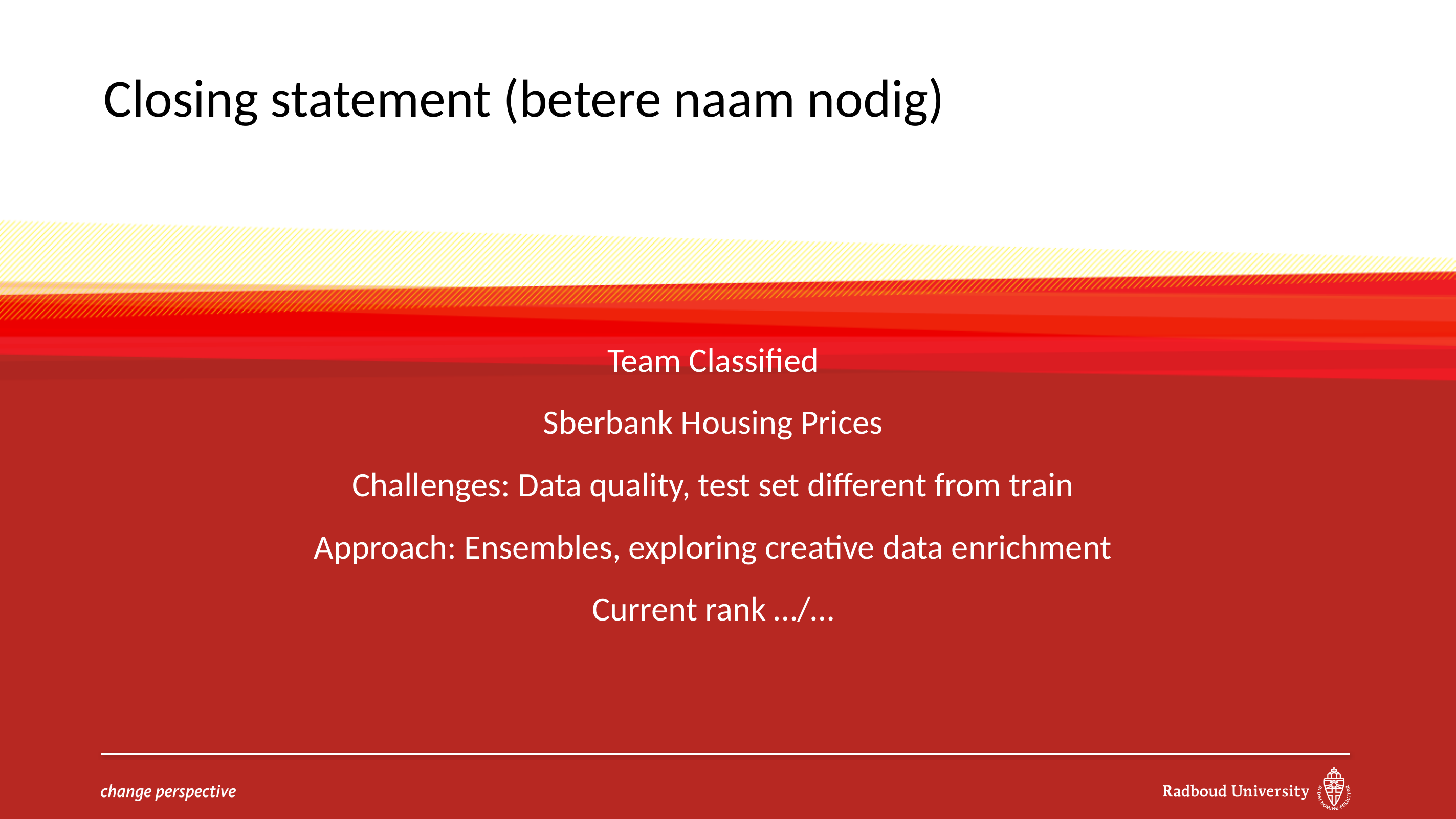

# Closing statement (betere naam nodig)
Team Classified
Sberbank Housing Prices
Challenges: Data quality, test set different from train
Approach: Ensembles, exploring creative data enrichment
Current rank …/…